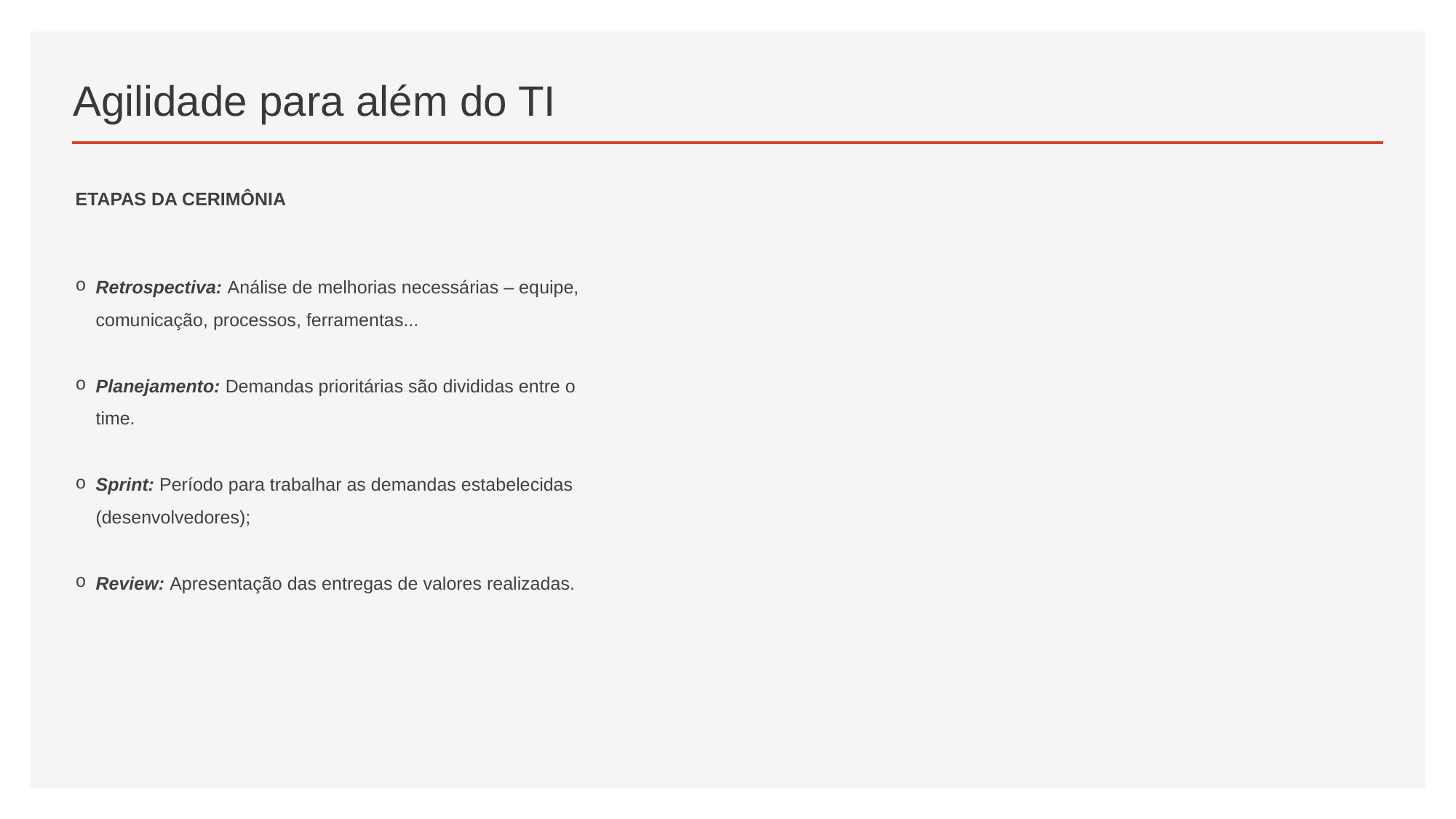

# Agilidade para além do TI
ETAPAS DA CERIMÔNIA
Retrospectiva: Análise de melhorias necessárias – equipe, comunicação, processos, ferramentas...
Planejamento: Demandas prioritárias são divididas entre o time.
Sprint: Período para trabalhar as demandas estabelecidas (desenvolvedores);
Review: Apresentação das entregas de valores realizadas.